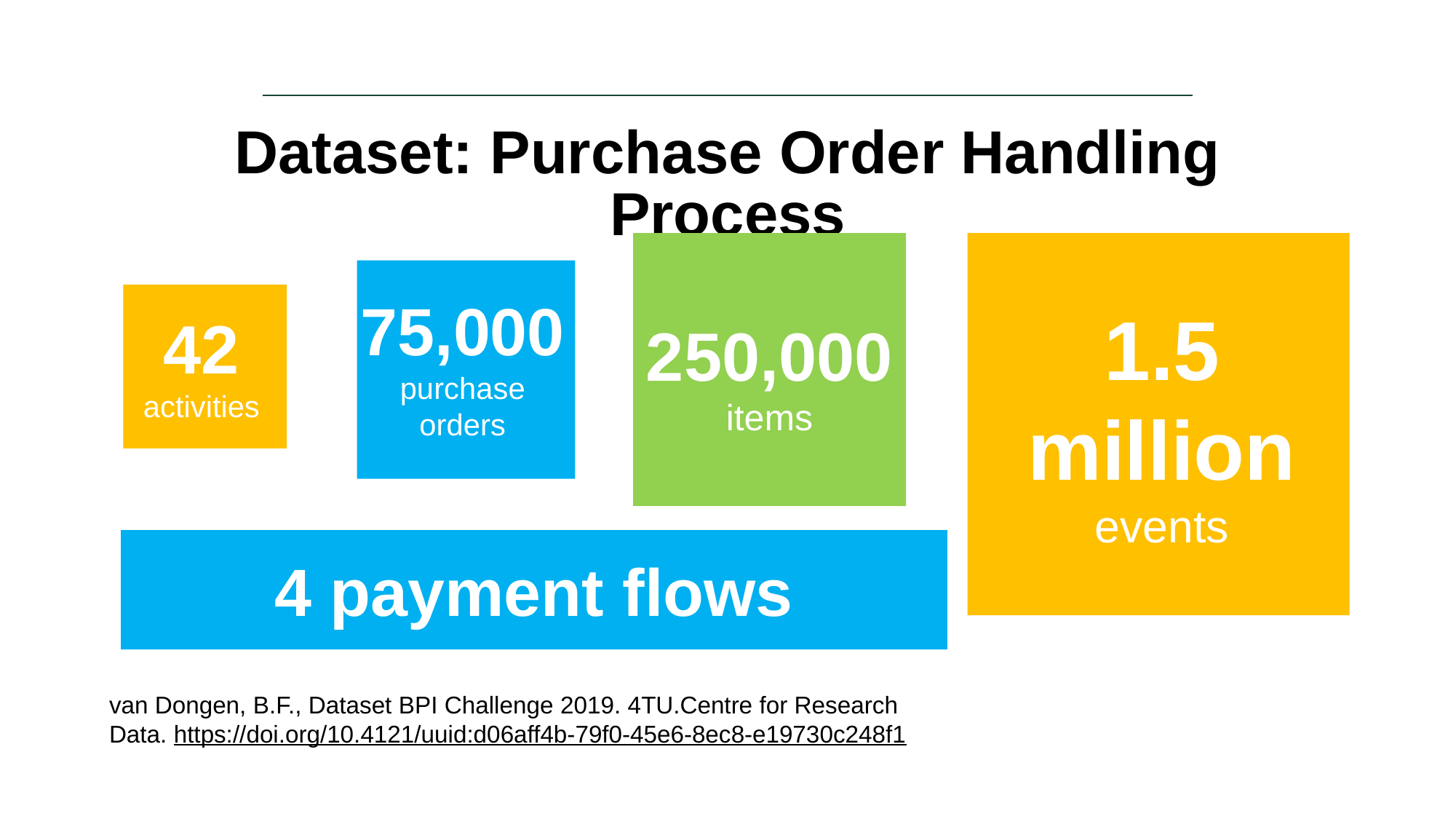

# Dataset: Purchase Order Handling Process

42
activities
75,000
purchase orders
250,000 items
1.5 million events

4 payment flows
van Dongen, B.F., Dataset BPI Challenge 2019. 4TU.Centre for Research Data. https://doi.org/10.4121/uuid:d06aff4b-79f0-45e6-8ec8-e19730c248f1